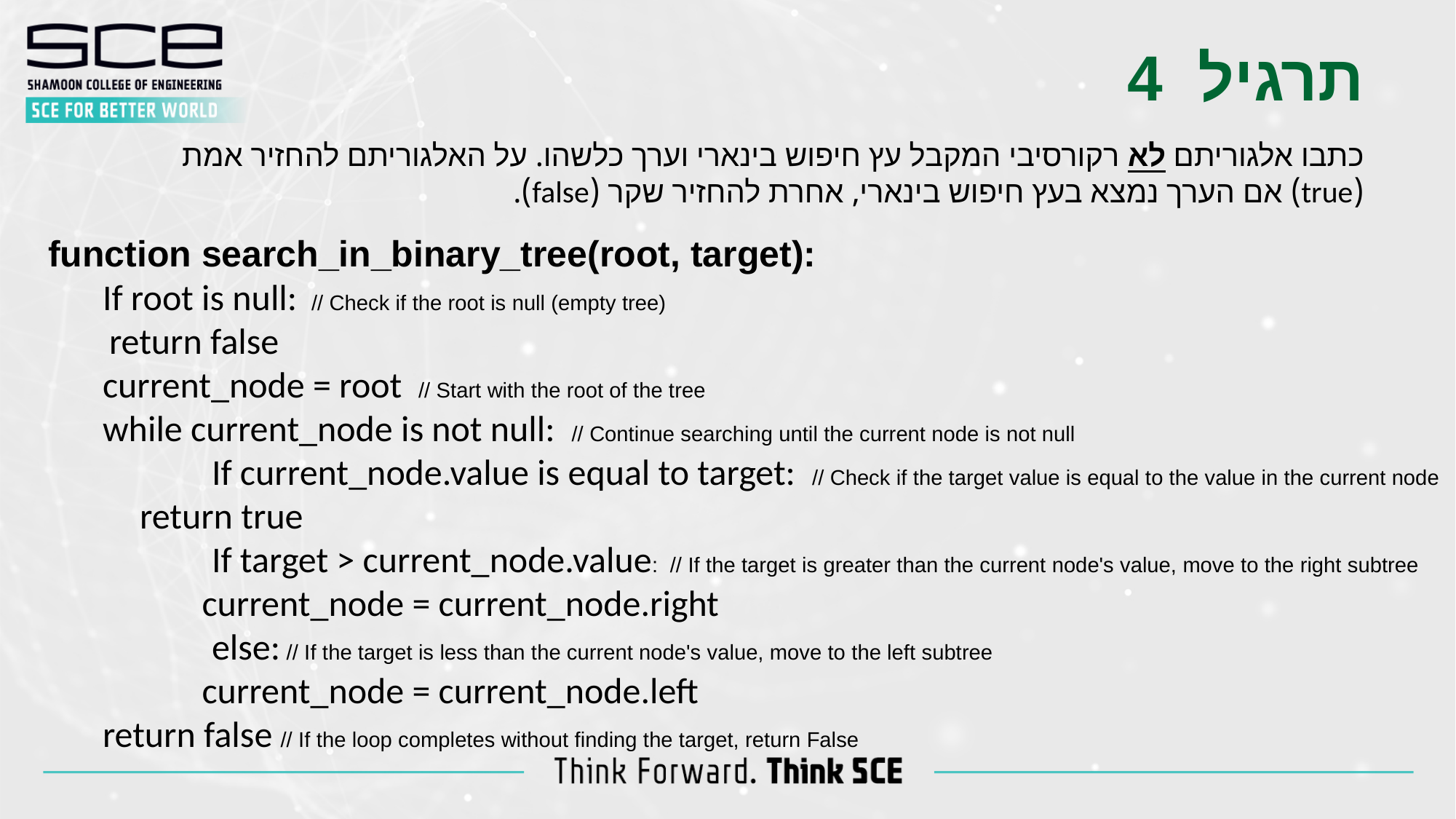

תרגיל  4
כתבו אלגוריתם לא רקורסיבי המקבל עץ חיפוש בינארי וערך כלשהו. על האלגוריתם להחזיר אמת (true) אם הערך נמצא בעץ חיפוש בינארי, אחרת להחזיר שקר (false).
function search_in_binary_tree(root, target):
If root is null:  // Check if the root is null (empty tree)
        return false
current_node = root  // Start with the root of the tree
while current_node is not null:  // Continue searching until the current node is not null
	If current_node.value is equal to target:  // Check if the target value is equal to the value in the current node
            return true
	If target > current_node.value:  // If the target is greater than the current node's value, move to the right subtree
             current_node = current_node.right
	else: // If the target is less than the current node's value, move to the left subtree
             current_node = current_node.left
return false // If the loop completes without finding the target, return False